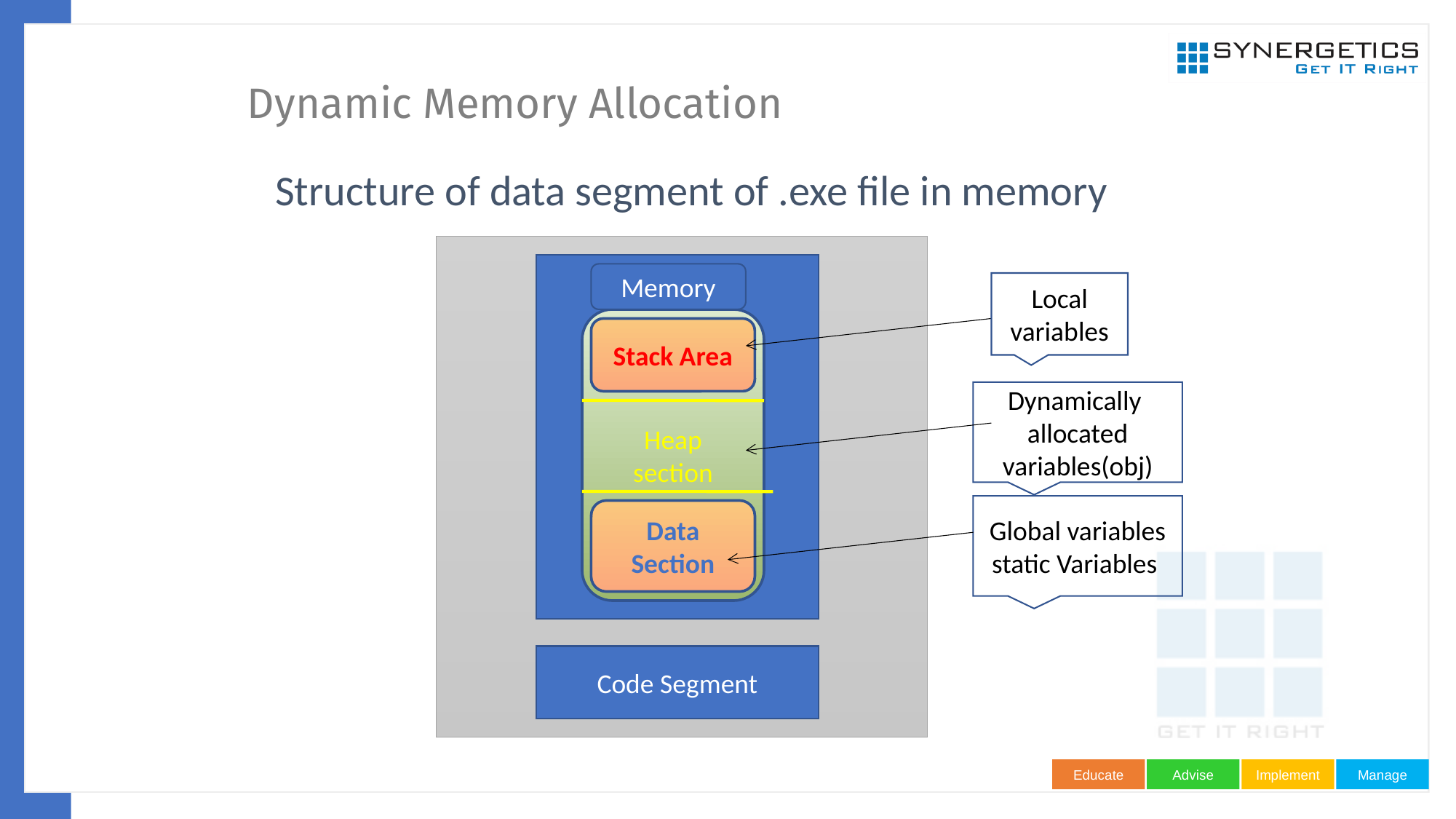

# Dynamic Memory Allocation
Structure of data segment of .exe file in memory

Memory
Local variables
Heap section
Stack Area
Dynamically  allocated variables(obj)
Global variables static Variables
Data Section
Code Segment